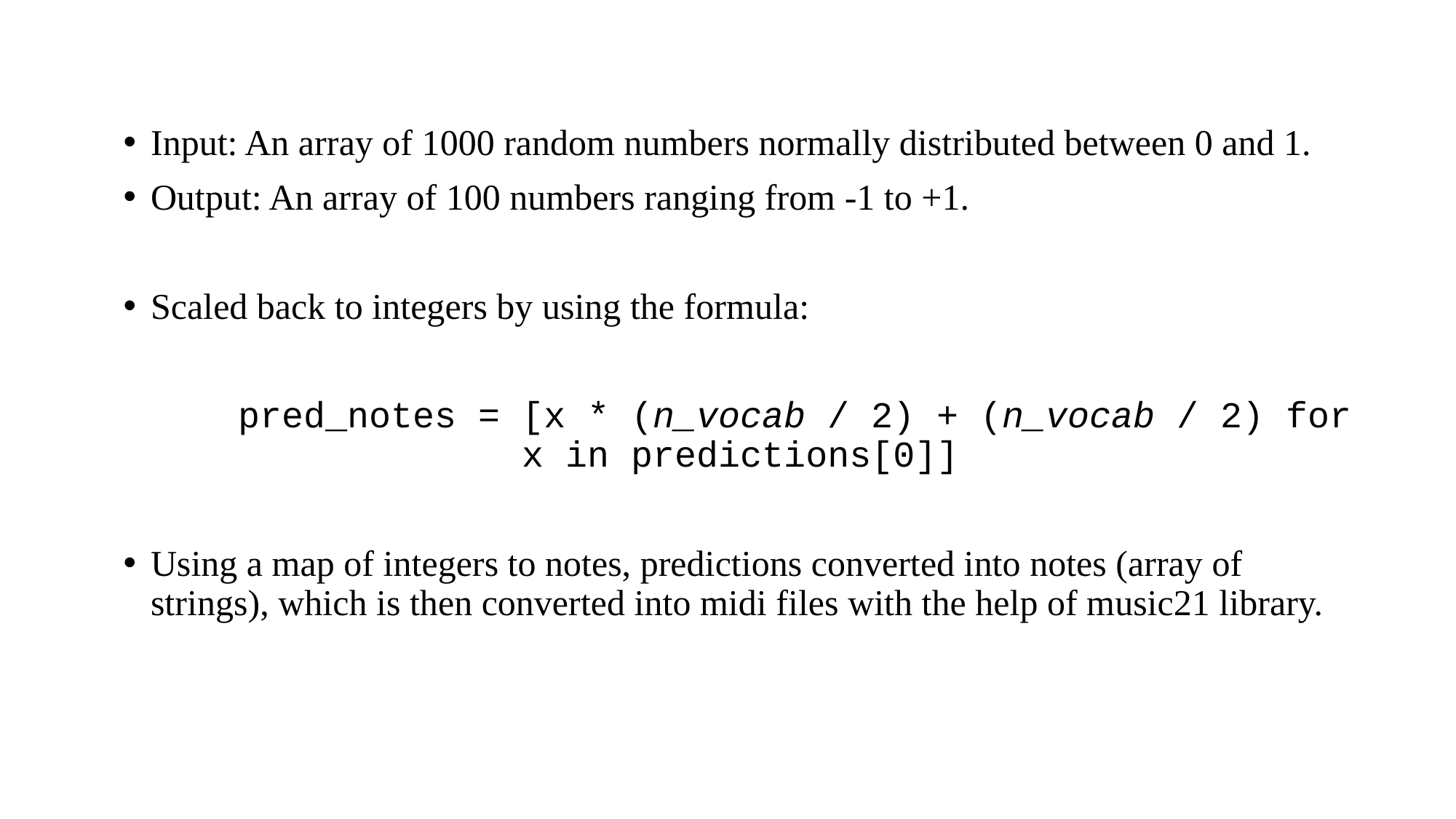

Input: An array of 1000 random numbers normally distributed between 0 and 1.
Output: An array of 100 numbers ranging from -1 to +1.

Scaled back to integers by using the formula:

	pred_notes = [x * (n_vocab / 2) + (n_vocab / 2) for x in predictions[0]]

Using a map of integers to notes, predictions converted into notes (array of strings), which is then converted into midi files with the help of music21 library.